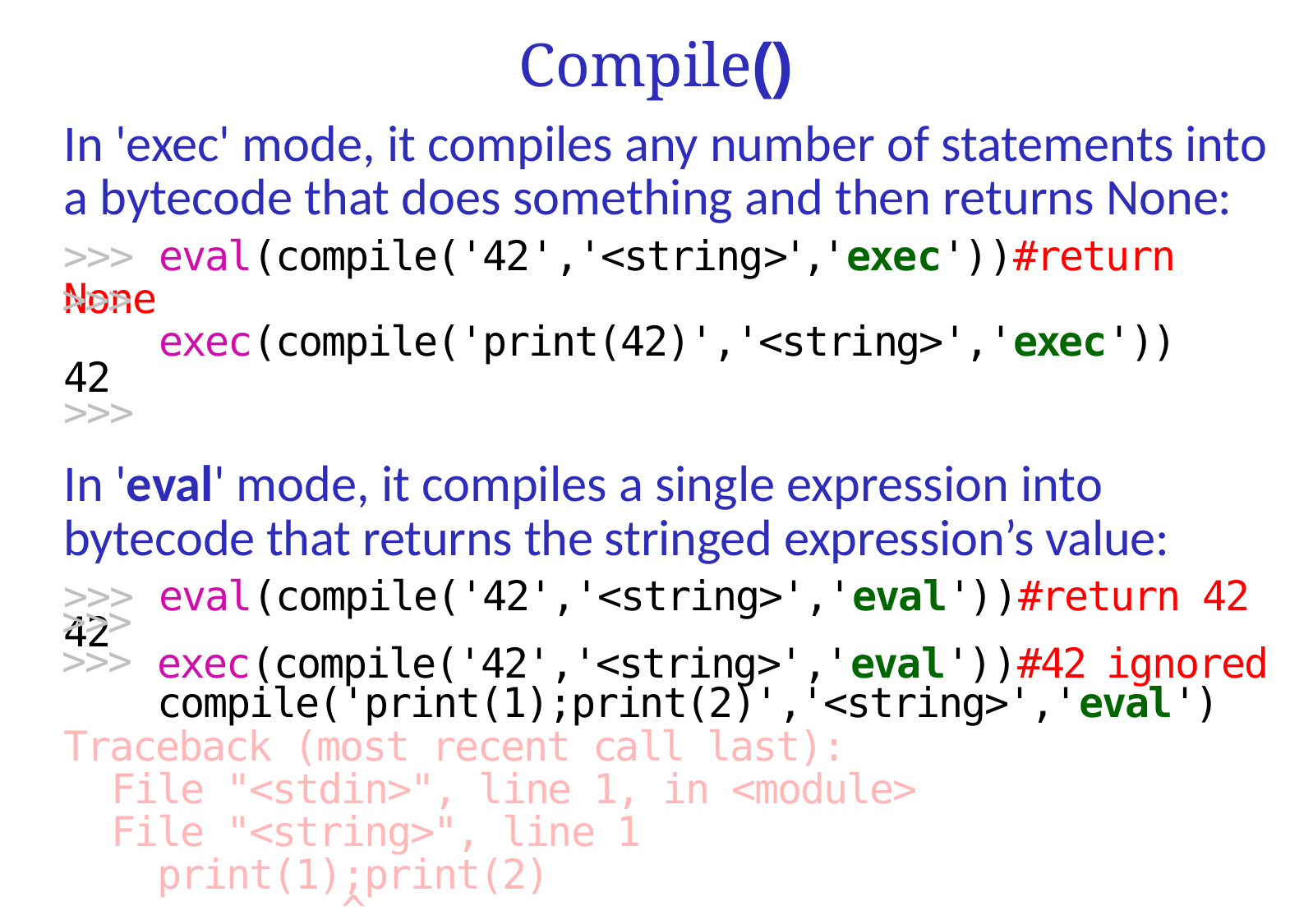

Compile()
In 'exec' mode, it compiles any number of statements into a bytecode that does something and then returns None:

>>> eval(compile('42','<string>','exec'))#return None
>>> exec(compile('print(42)','<string>','exec'))
42
>>>

In 'eval' mode, it compiles a single expression into bytecode that returns the stringed expression’s value:

>>> eval(compile('42','<string>','eval'))#return 42
42
>>> exec(compile('42','<string>','eval'))#42 ignored
>>> compile('print(1);print(2)','<string>','eval')
Traceback (most recent call last):
  File "<stdin>", line 1, in <module>
  File "<string>", line 1
    print(1);print(2)
            ^
SyntaxError: invalid syntax
>>>
>>>
>>>